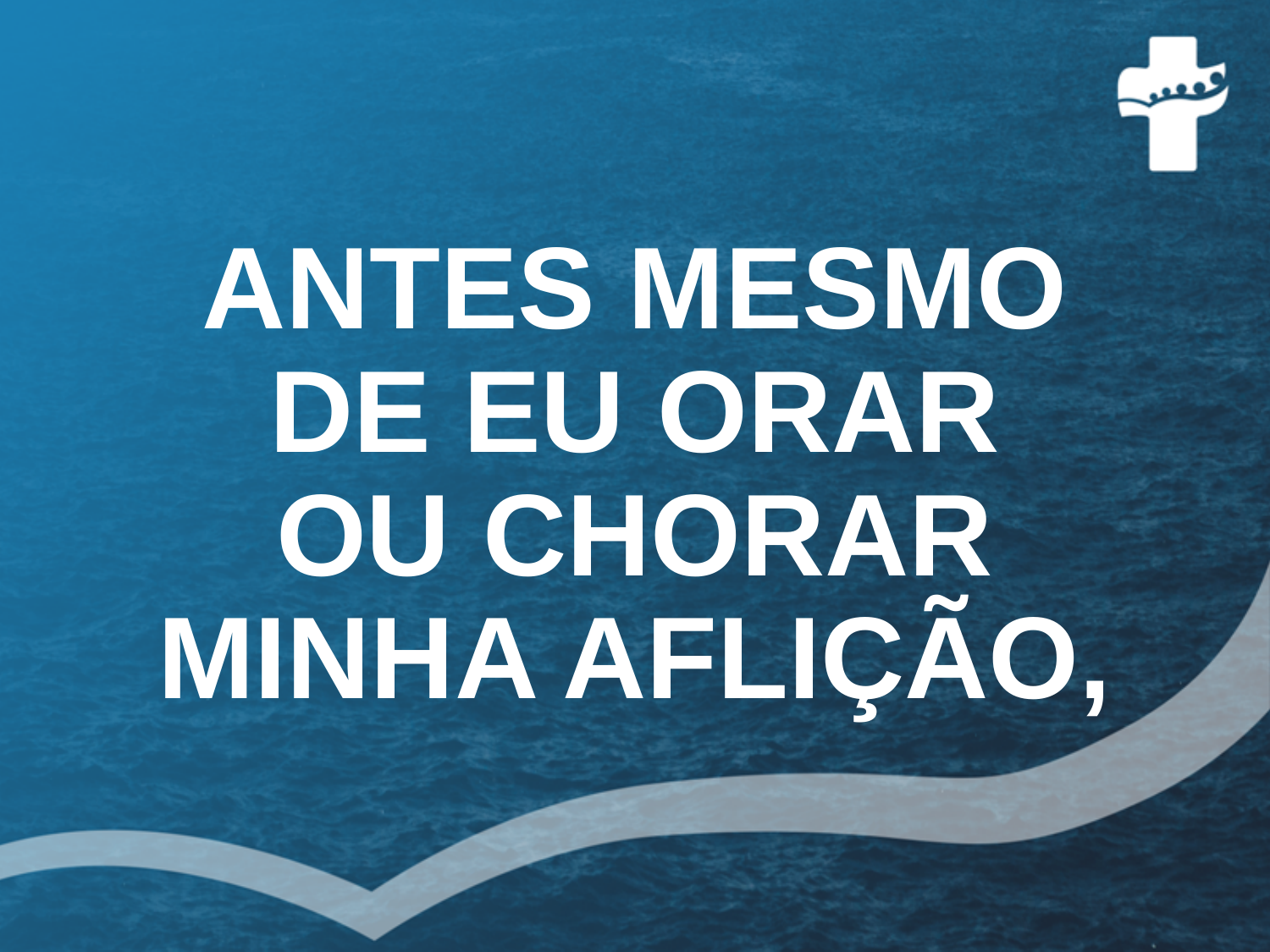

# ANTES MESMO DE EU ORAR OU CHORAR MINHA AFLIÇÃO,